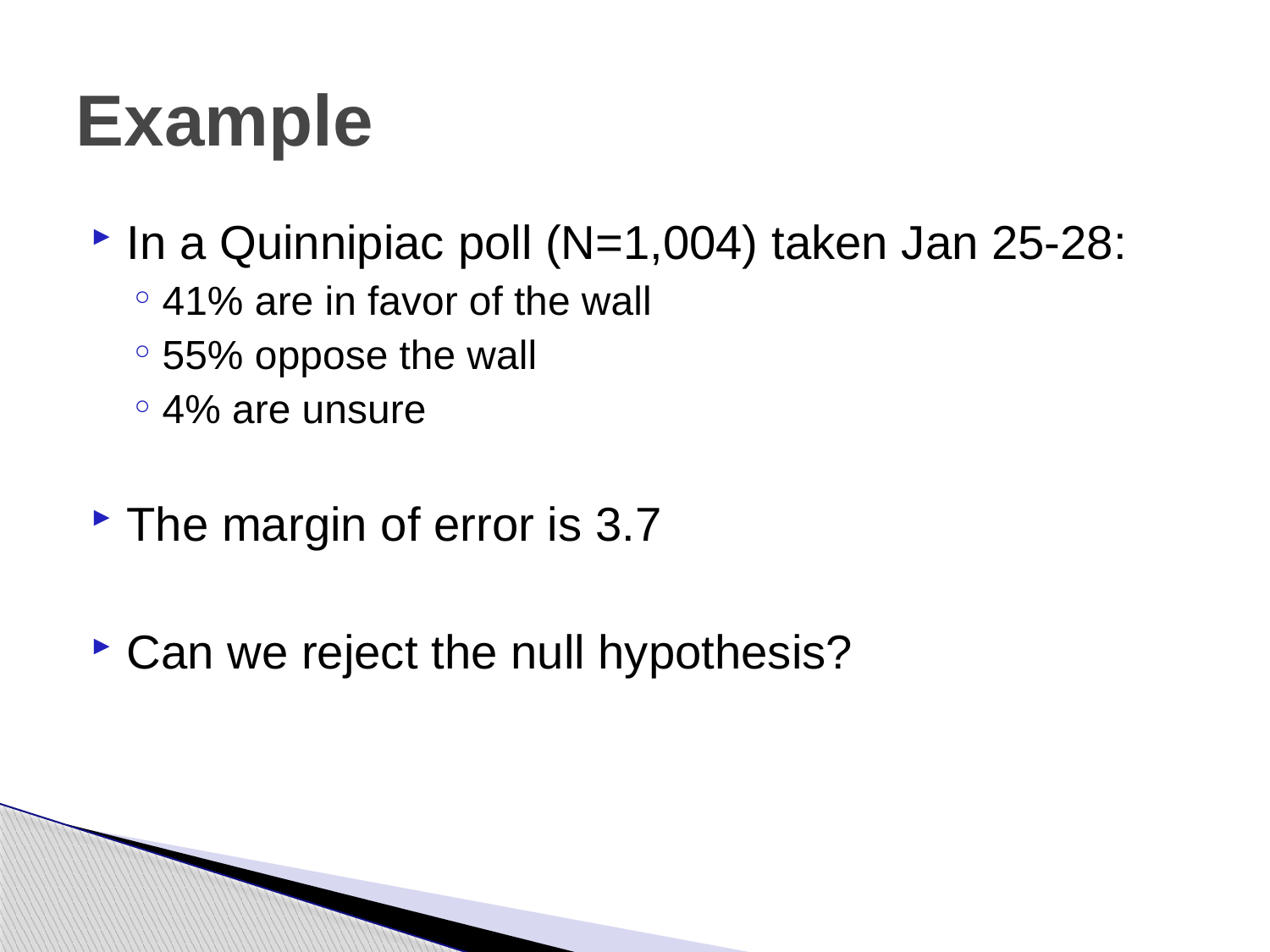

# Example
In a Quinnipiac poll (N=1,004) taken Jan 25-28:
41% are in favor of the wall
55% oppose the wall
4% are unsure

The margin of error is 3.7

Can we reject the null hypothesis?